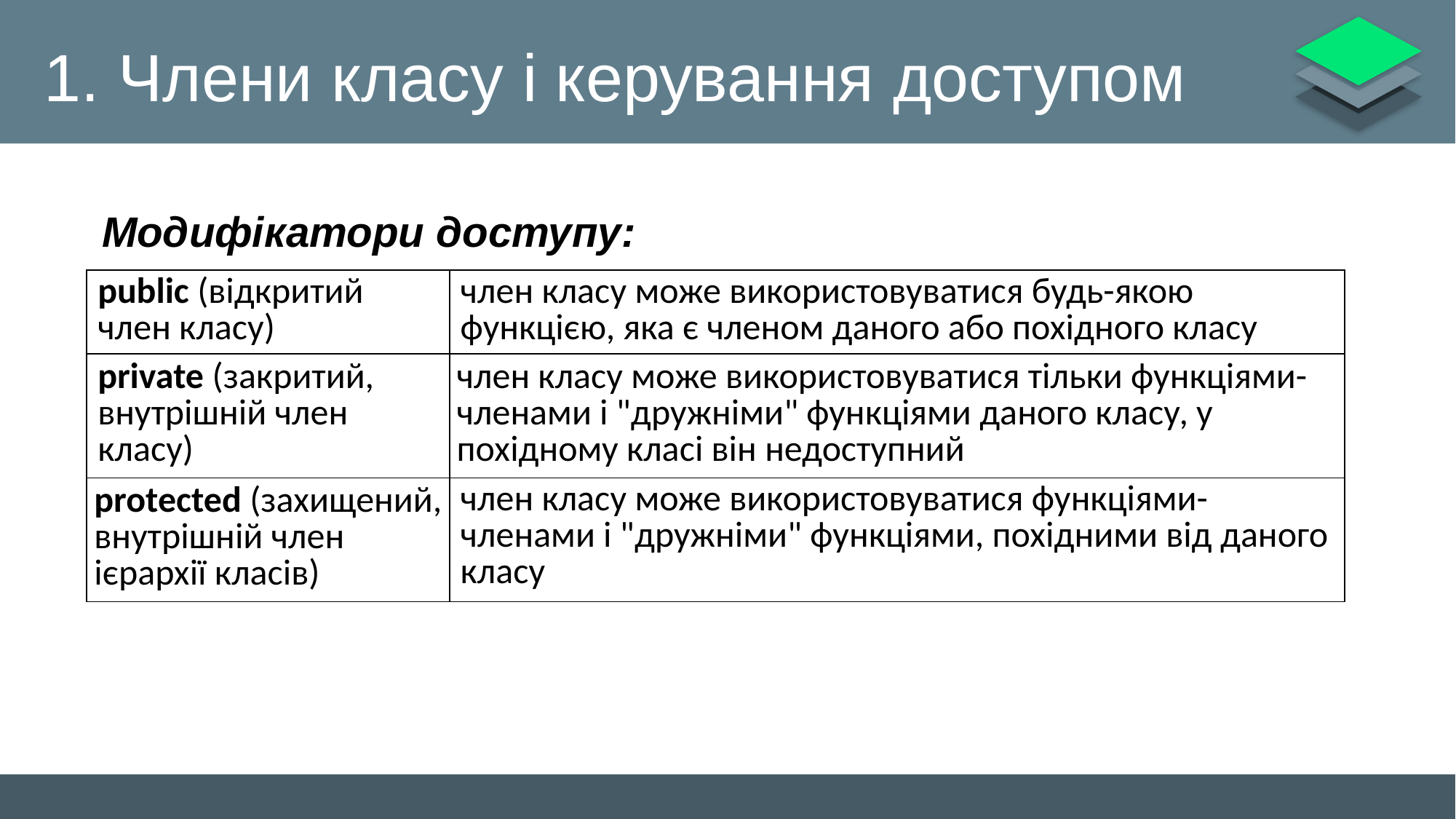

# 1. Члени класу і керування доступом
Модифікатори доступу:
| public (відкритий член класу) | член класу може використовуватися будь-якою функцією, яка є членом даного або похідного класу |
| --- | --- |
| private (закритий, внутрішній член класу) | член класу може використовуватися тільки функціями-членами і "дружніми" функціями даного класу, у похідному класі він недоступний |
| protected (захищений, внутрішній член ієрархії класів) | член класу може використовуватися функціями-членами і "дружніми" функціями, похідними від даного класу |